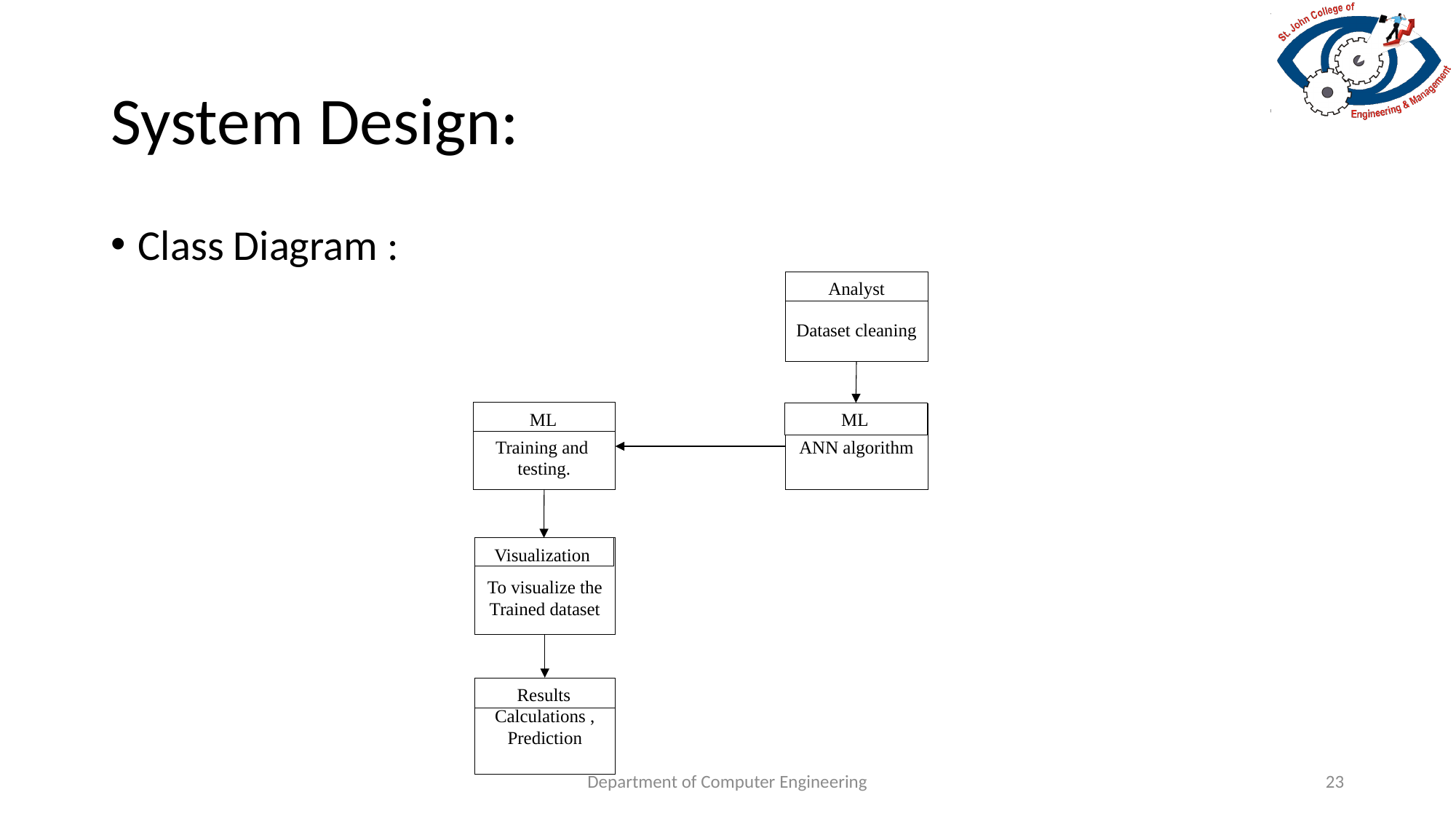

# System Design:
Class Diagram :

       Analyst

Dataset cleaning
          ML
          ML

Training and  testing.
ANN algorithm

To visualize the
Trained dataset
  Visualization
       Results
Calculations ,
Prediction
Department of Computer Engineering
23